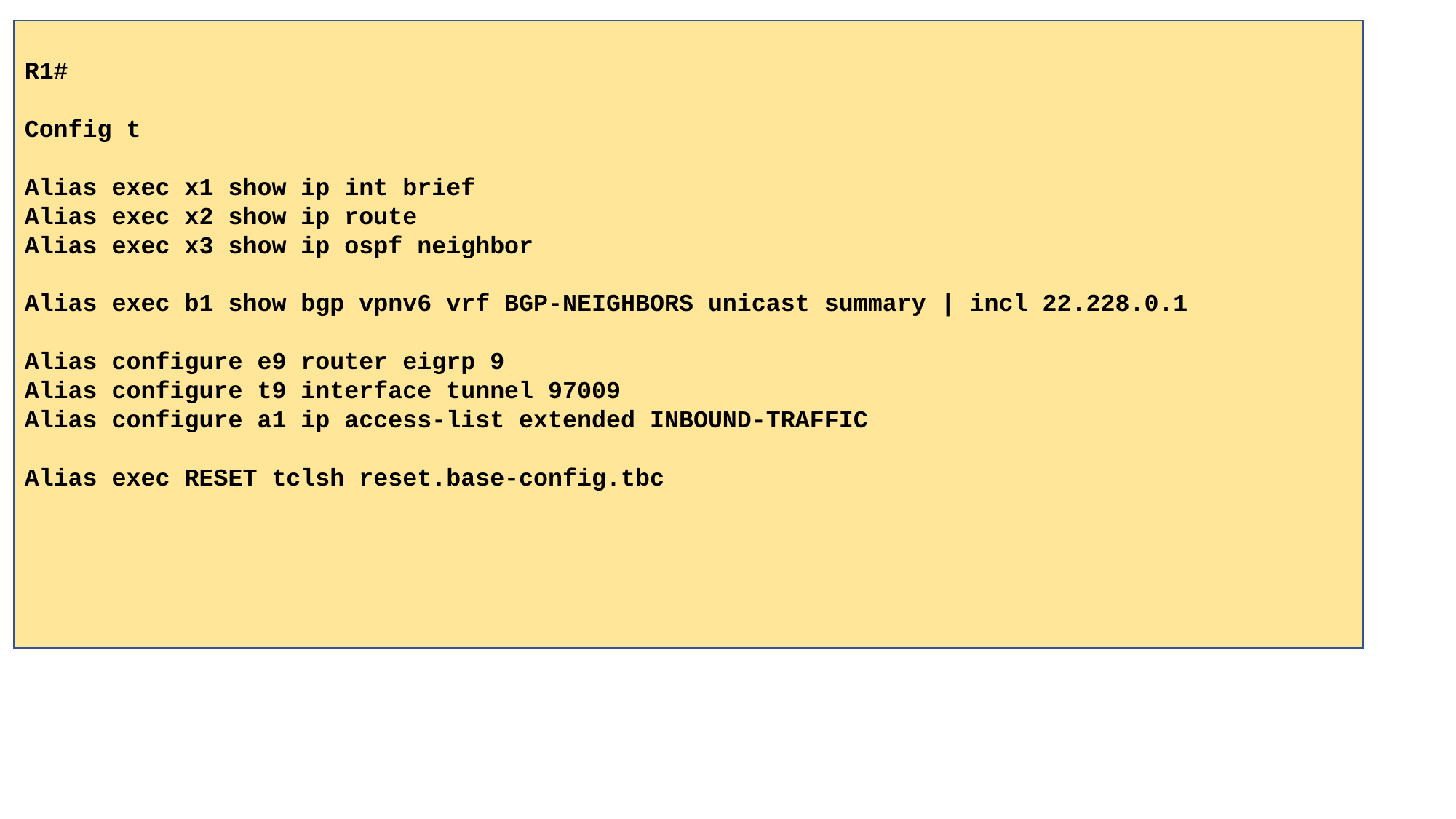

R1#

Config t

Alias exec x1 show ip int brief
Alias exec x2 show ip route
Alias exec x3 show ip ospf neighbor

Alias exec b1 show bgp vpnv6 vrf BGP-NEIGHBORS unicast summary | incl 22.228.0.1

Alias configure e9 router eigrp 9
Alias configure t9 interface tunnel 97009
Alias configure a1 ip access-list extended INBOUND-TRAFFIC

Alias exec RESET tclsh reset.base-config.tbc